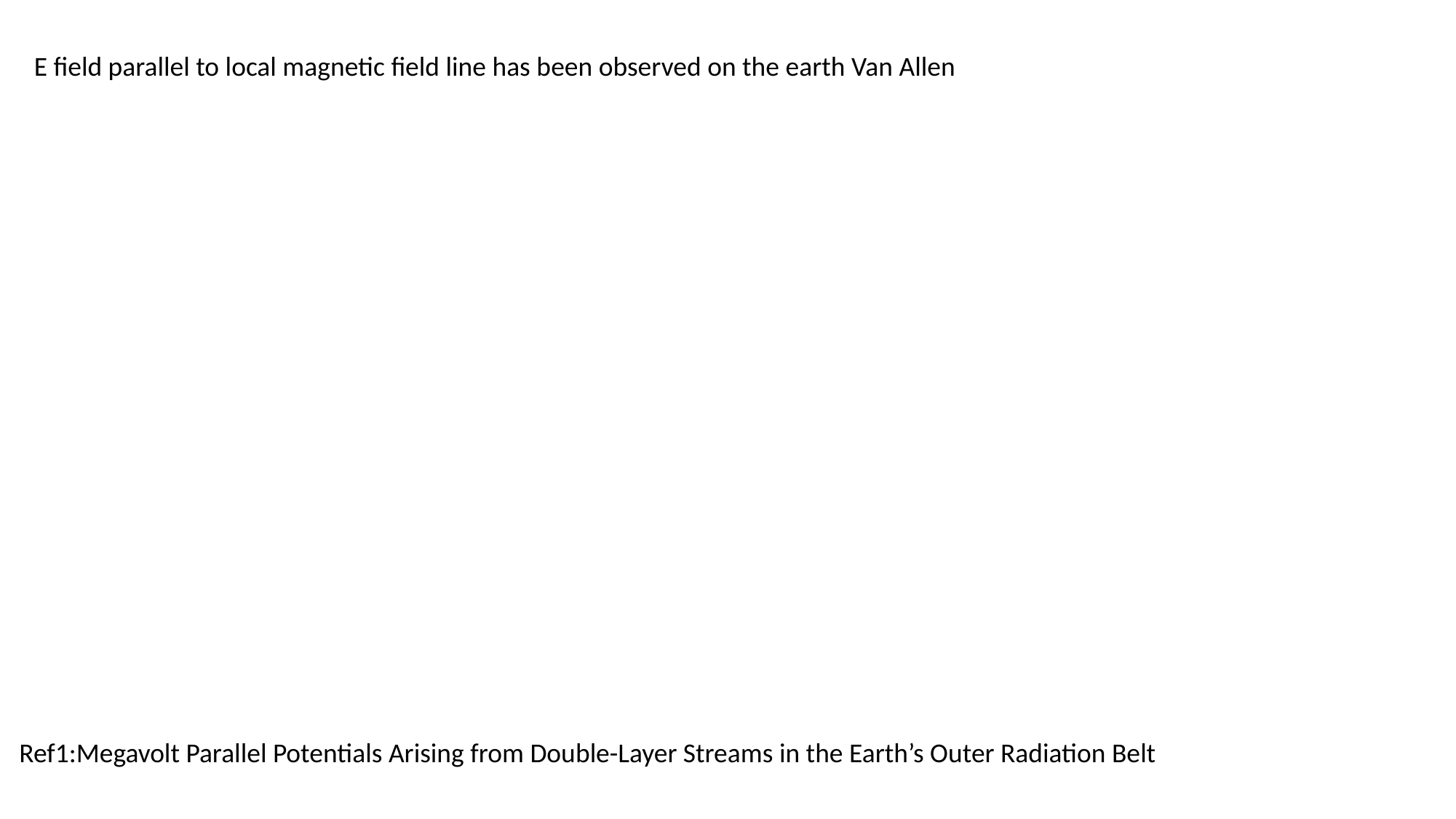

E field parallel to local magnetic field line has been observed on the earth Van Allen
Ref1:Megavolt Parallel Potentials Arising from Double-Layer Streams in the Earth’s Outer Radiation Belt